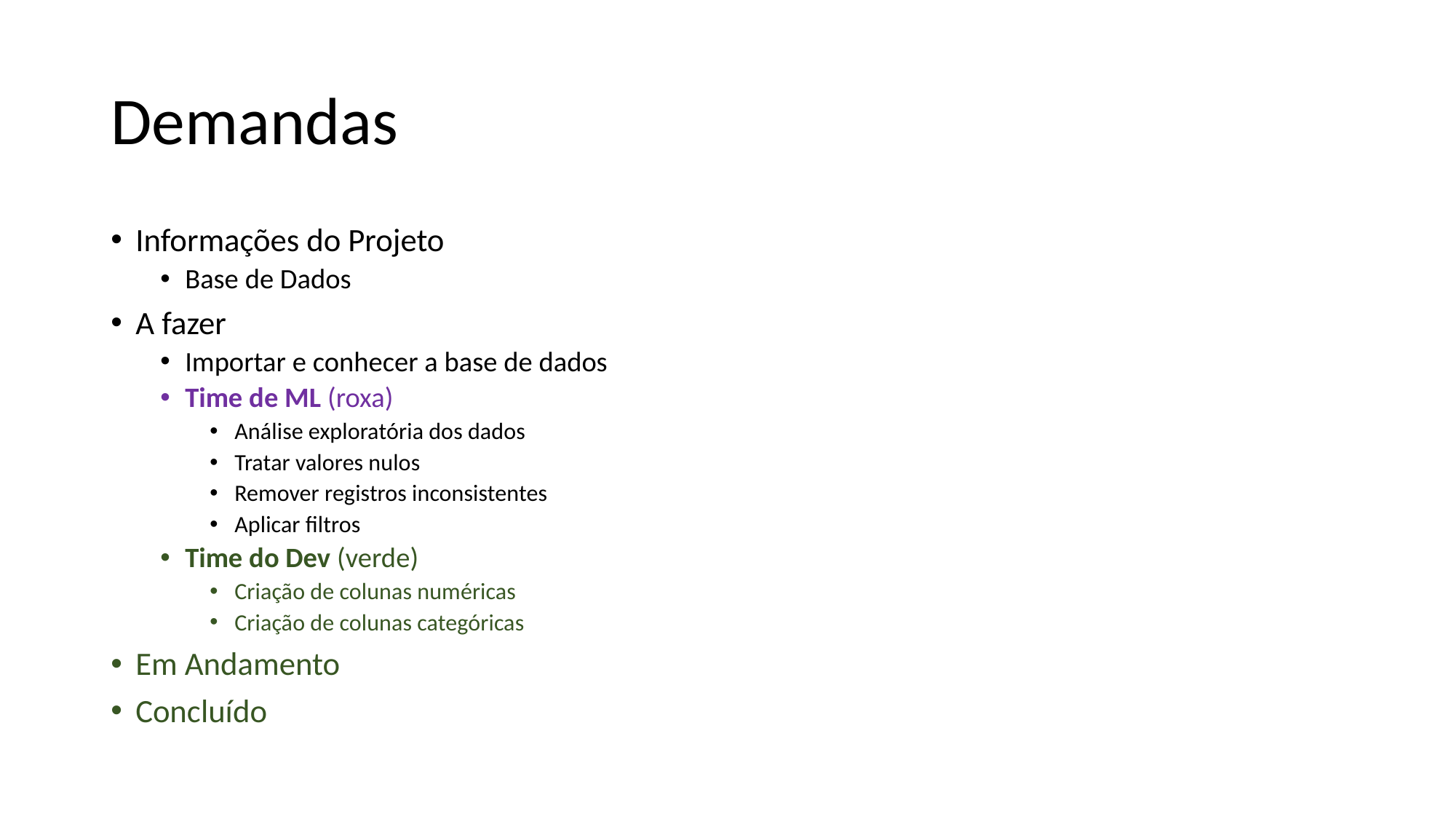

# Demandas
Informações do Projeto
Base de Dados
A fazer
Importar e conhecer a base de dados
Time de ML (roxa)
Análise exploratória dos dados
Tratar valores nulos
Remover registros inconsistentes
Aplicar filtros
Time do Dev (verde)
Criação de colunas numéricas
Criação de colunas categóricas
Em Andamento
Concluído